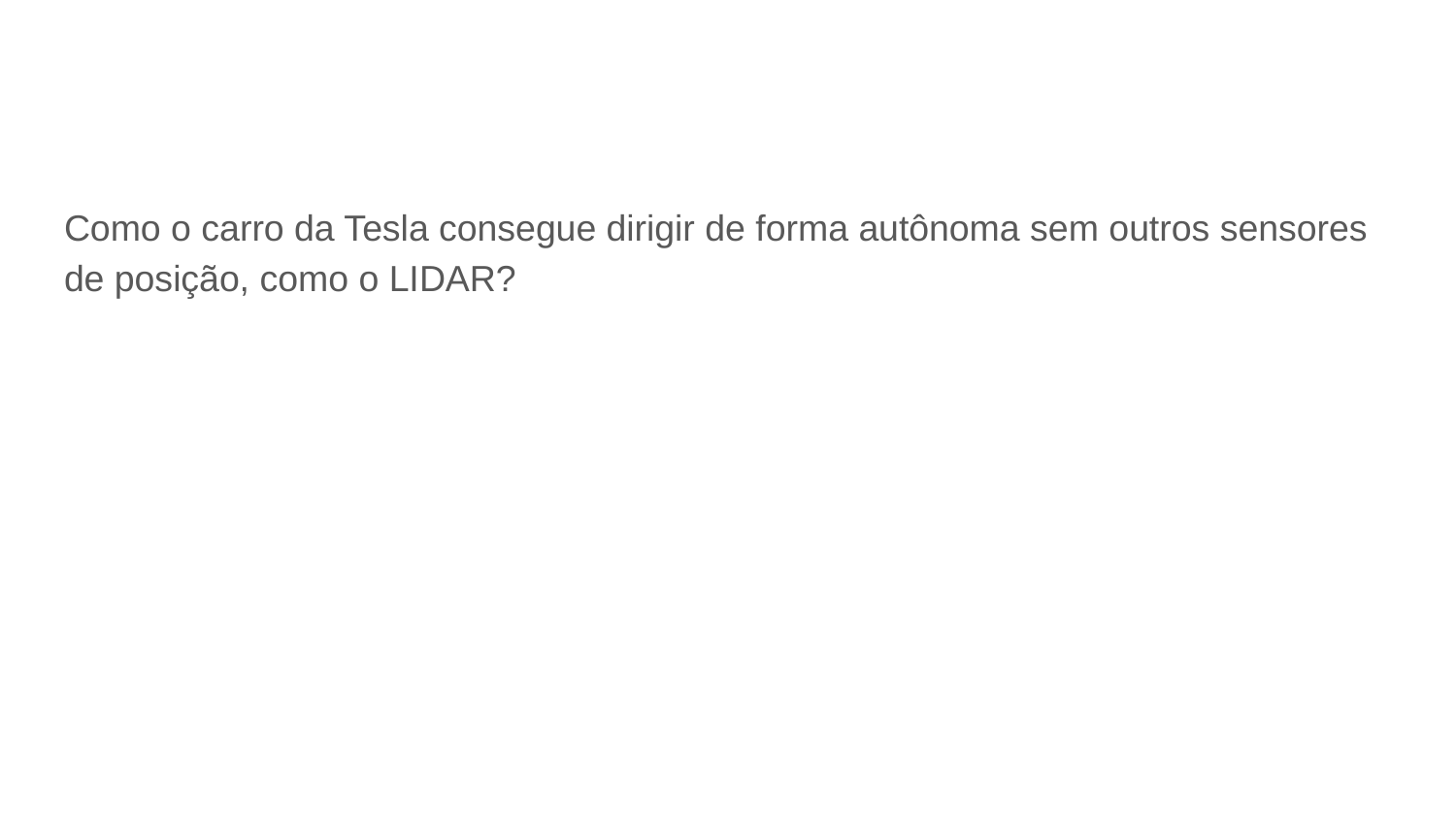

#
Como o carro da Tesla consegue dirigir de forma autônoma sem outros sensores de posição, como o LIDAR?